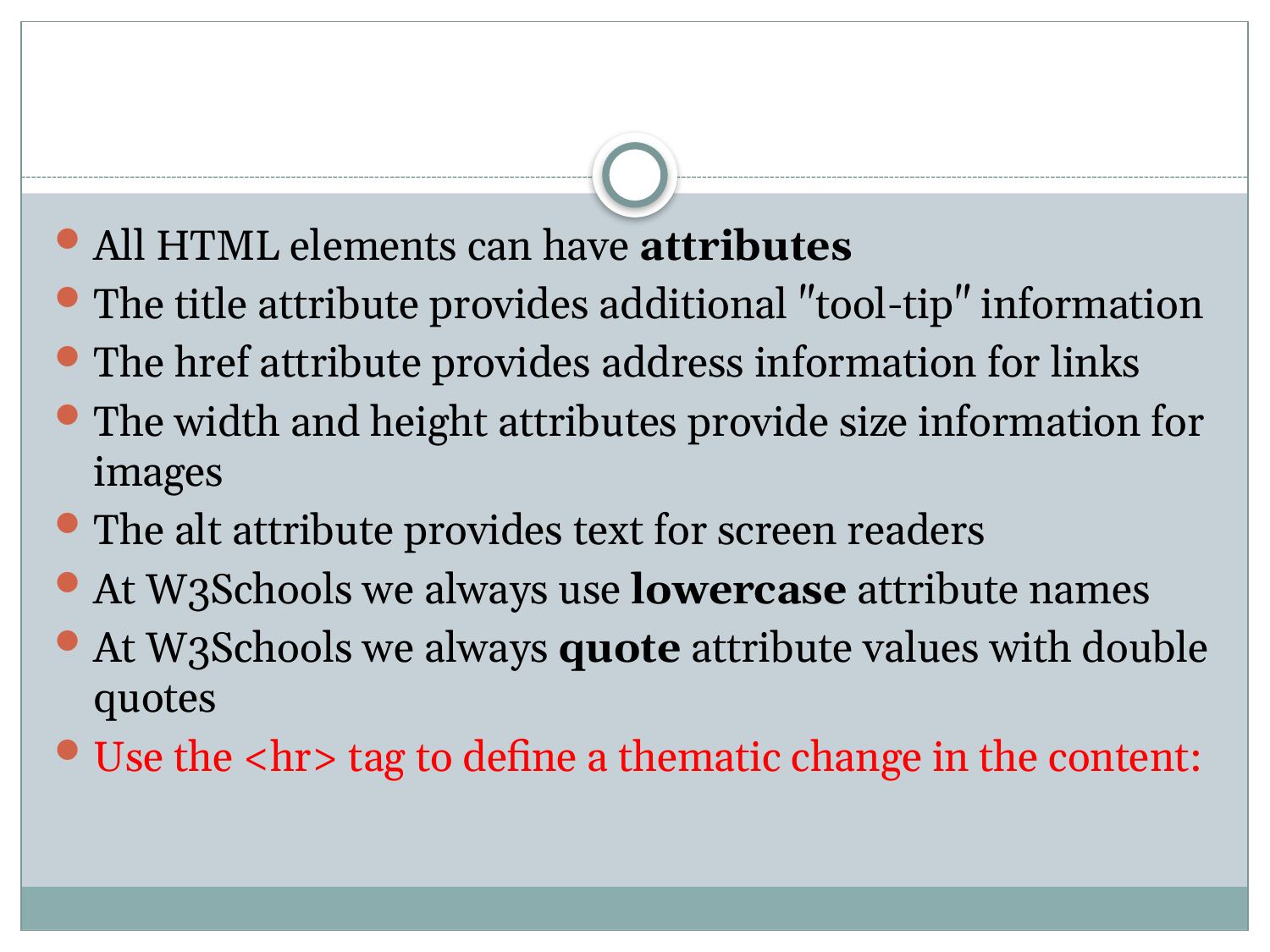

#
All HTML elements can have attributes
The title attribute provides additional "tool-tip" information
The href attribute provides address information for links
The width and height attributes provide size information for images
The alt attribute provides text for screen readers
At W3Schools we always use lowercase attribute names
At W3Schools we always quote attribute values with double quotes
Use the <hr> tag to define a thematic change in the content: